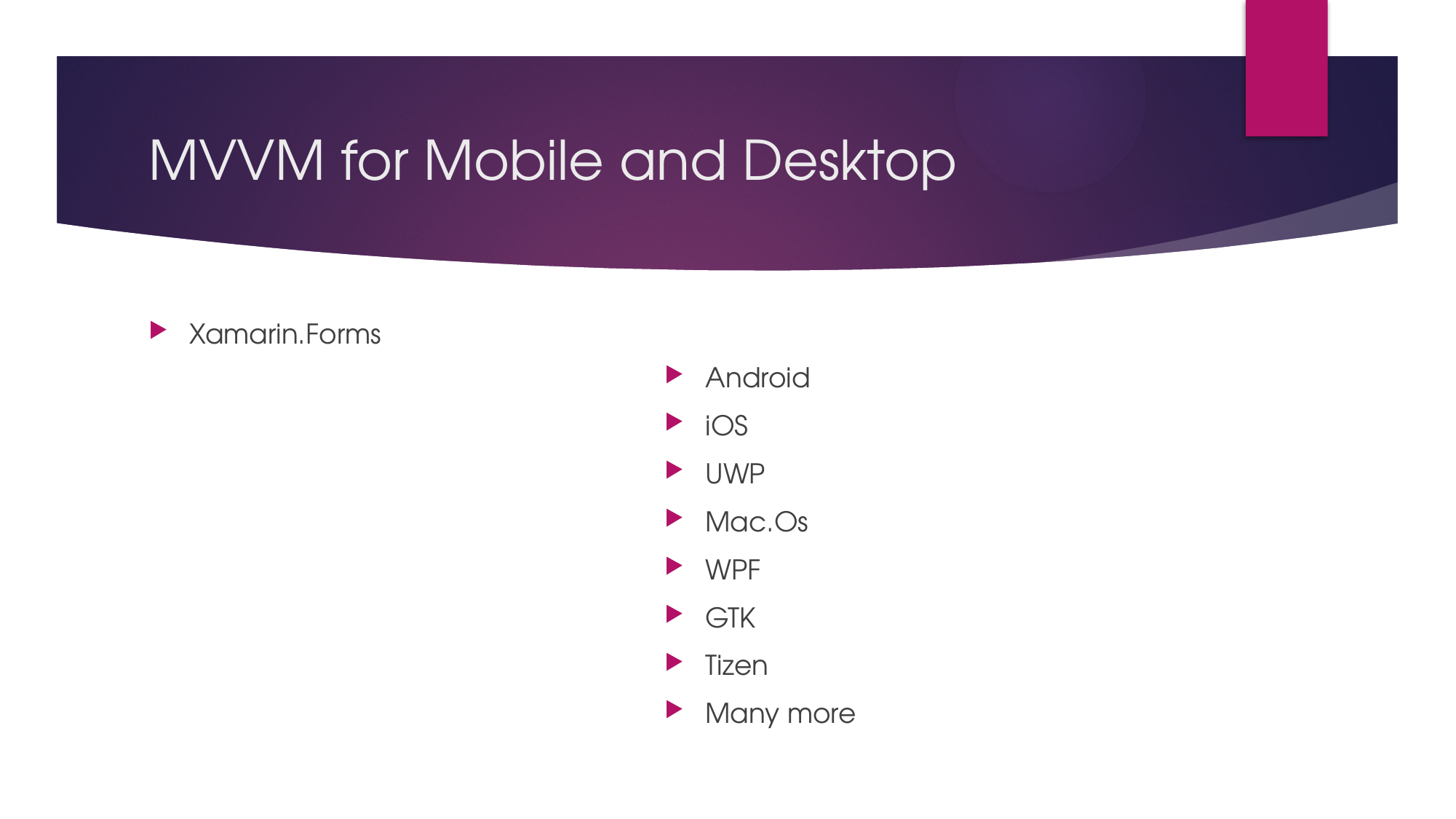

# MVVM for Mobile and Desktop
Xamarin.Forms

Android
iOS
UWP
Mac.Os
WPF
GTK
Tizen
Many more